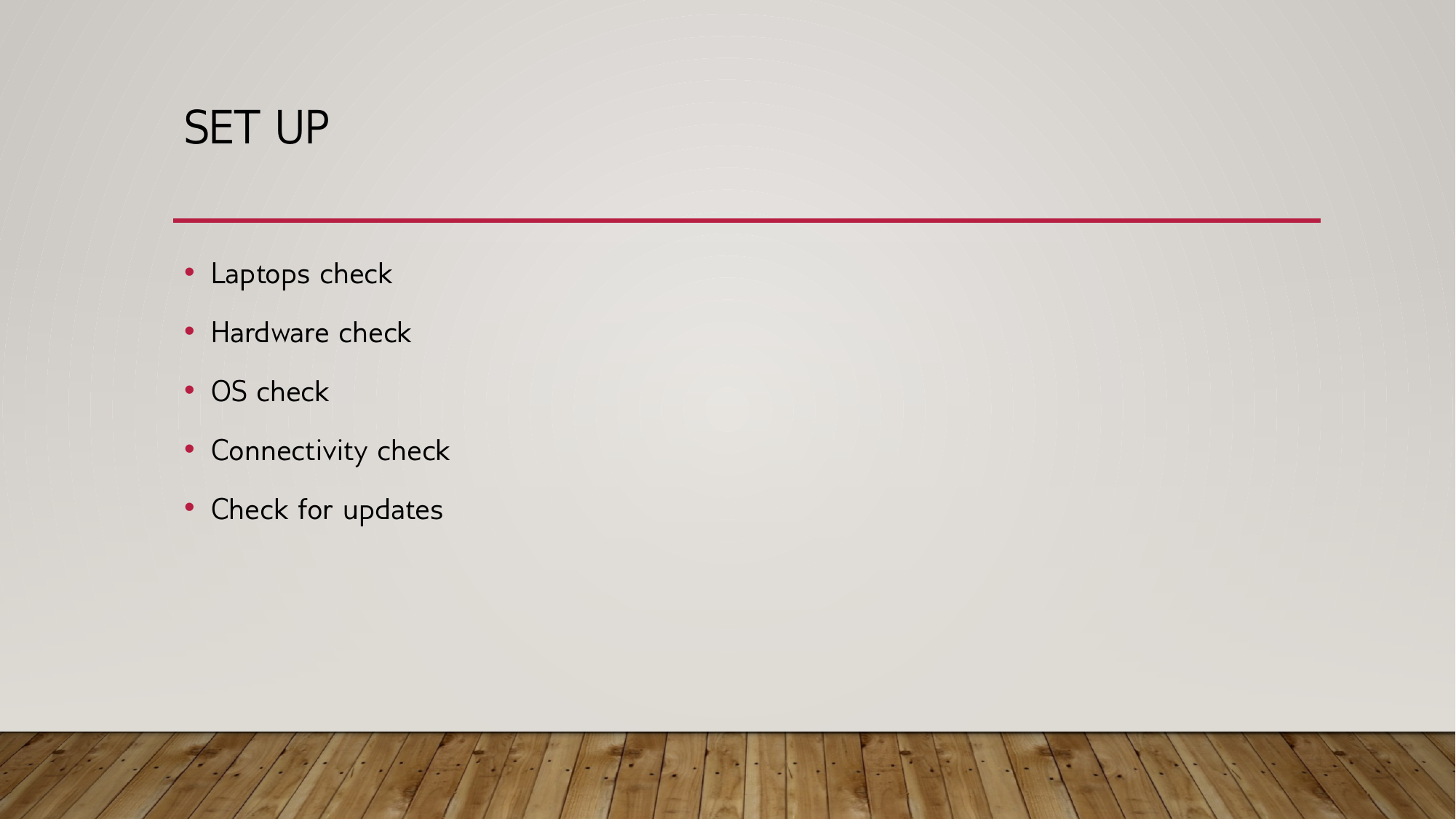

# Set up
Laptops check
Hardware check
OS check
Connectivity check
Check for updates